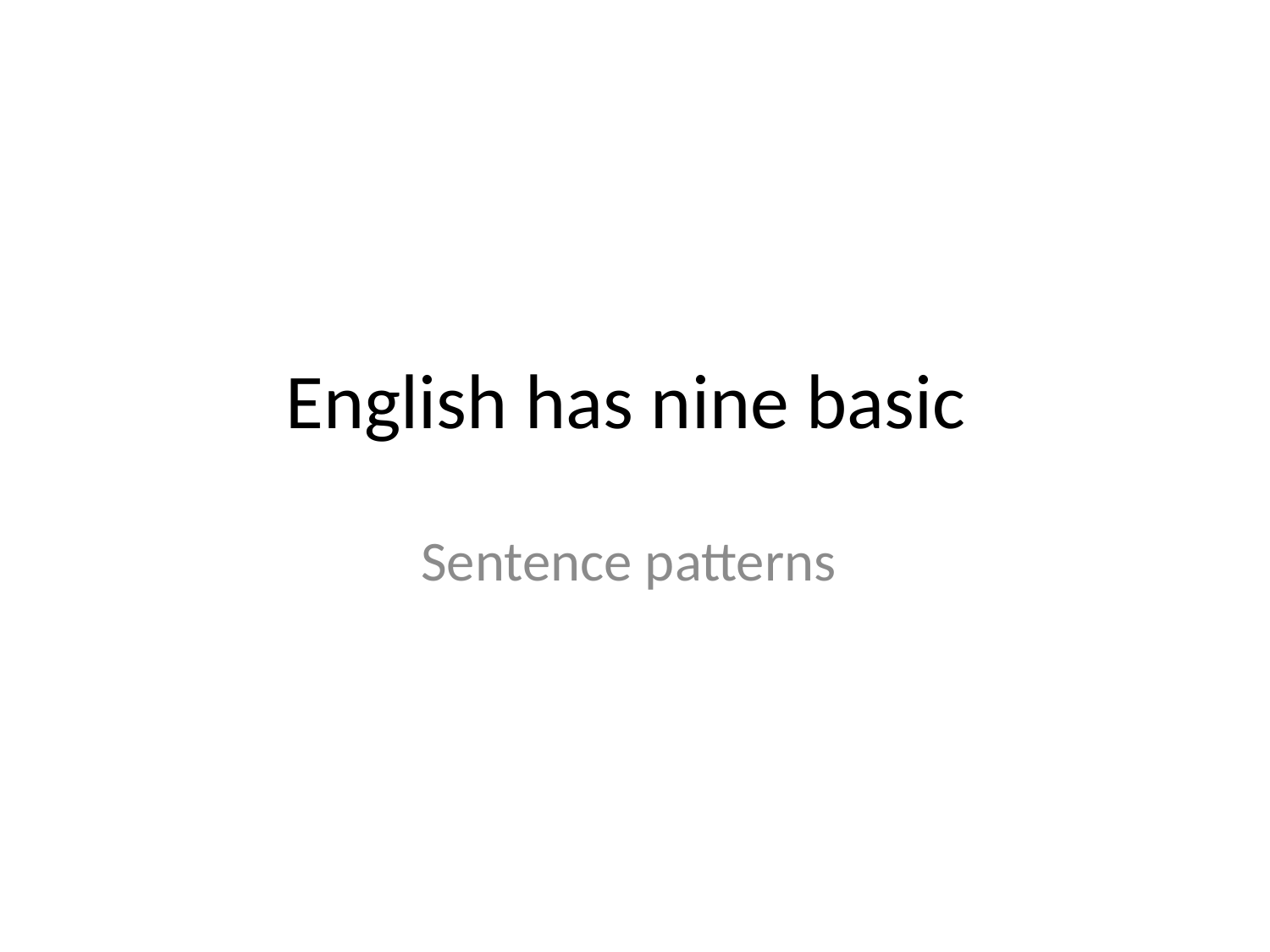

# English has nine basic
Sentence patterns